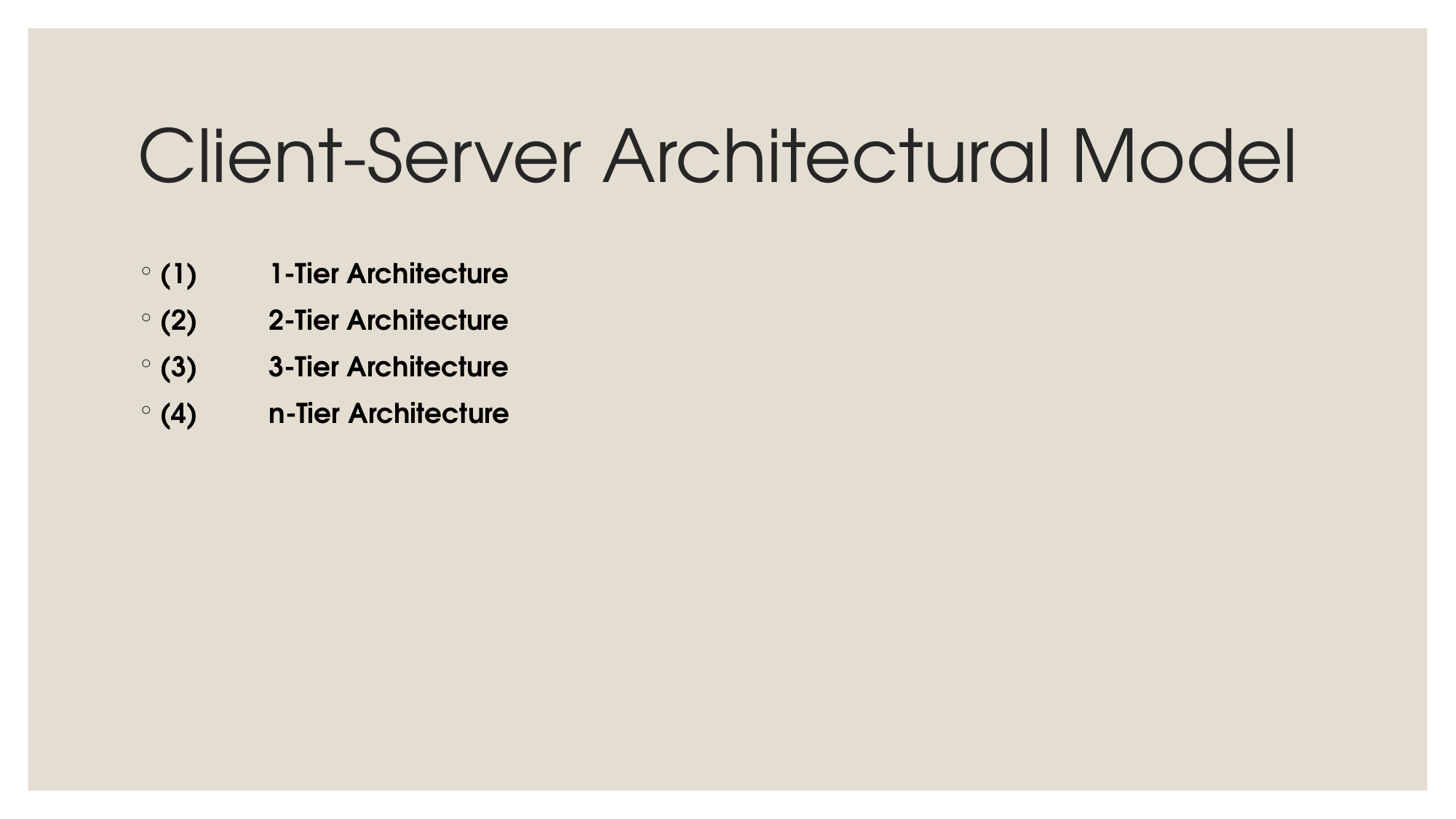

# Client-Server Architectural Model
(1)	1-Tier Architecture
(2)	2-Tier Architecture
(3)	3-Tier Architecture
(4)	n-Tier Architecture